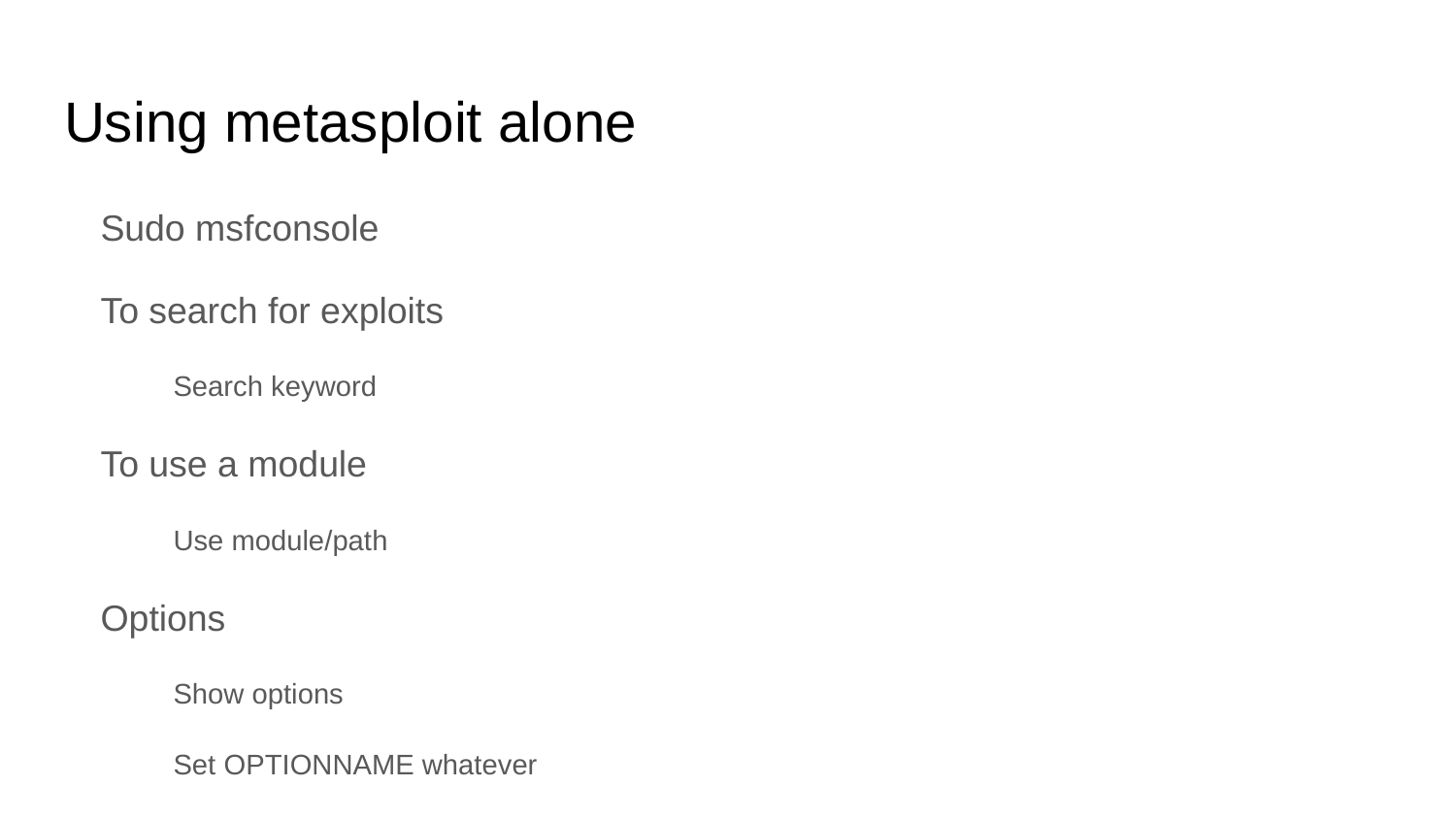

# Using metasploit alone
Sudo msfconsole
To search for exploits
Search keyword
To use a module
Use module/path
Options
Show options
Set OPTIONNAME whatever
exploit